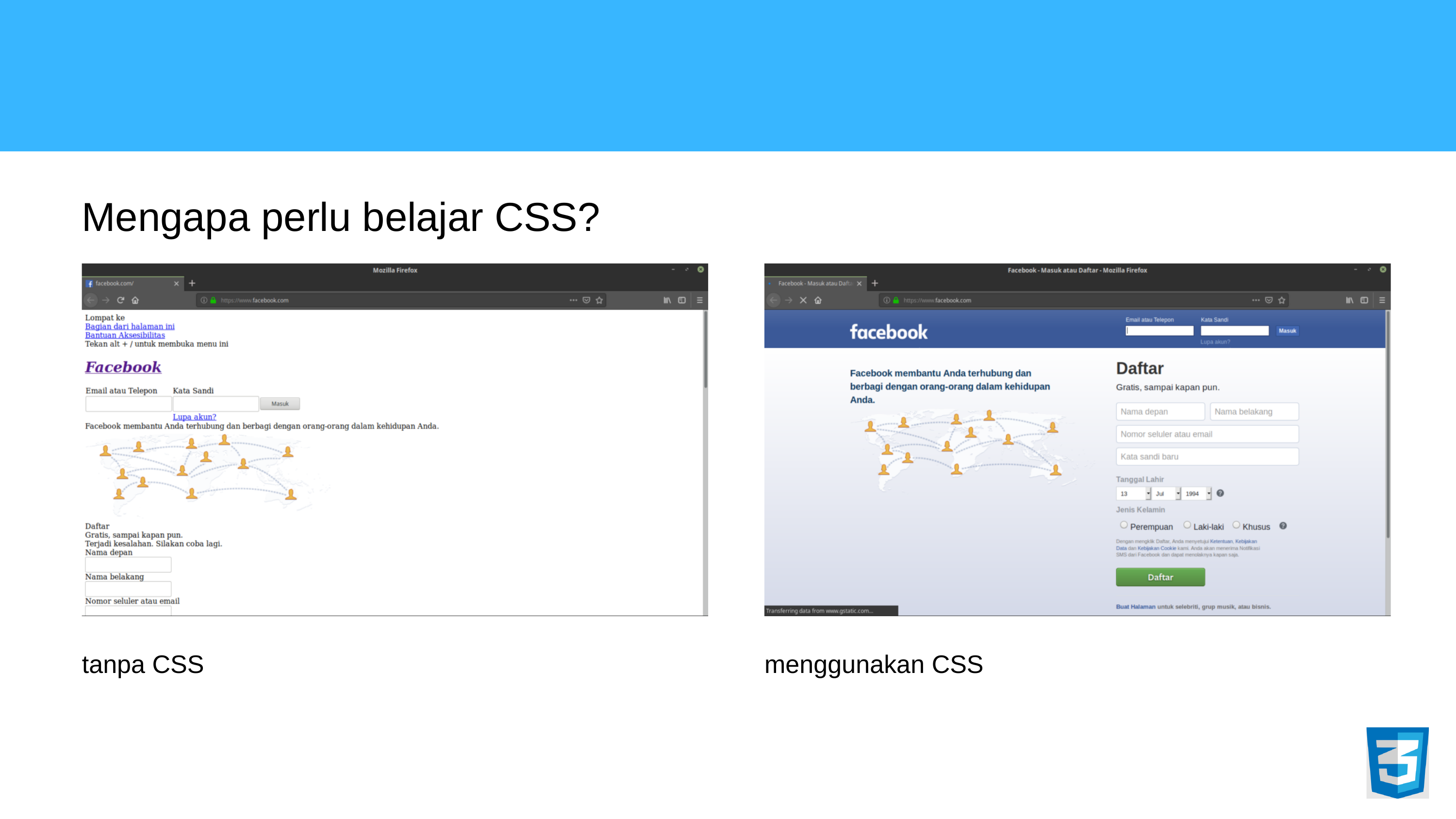

Mengapa perlu belajar CSS?

tanpa CSS
menggunakan CSS